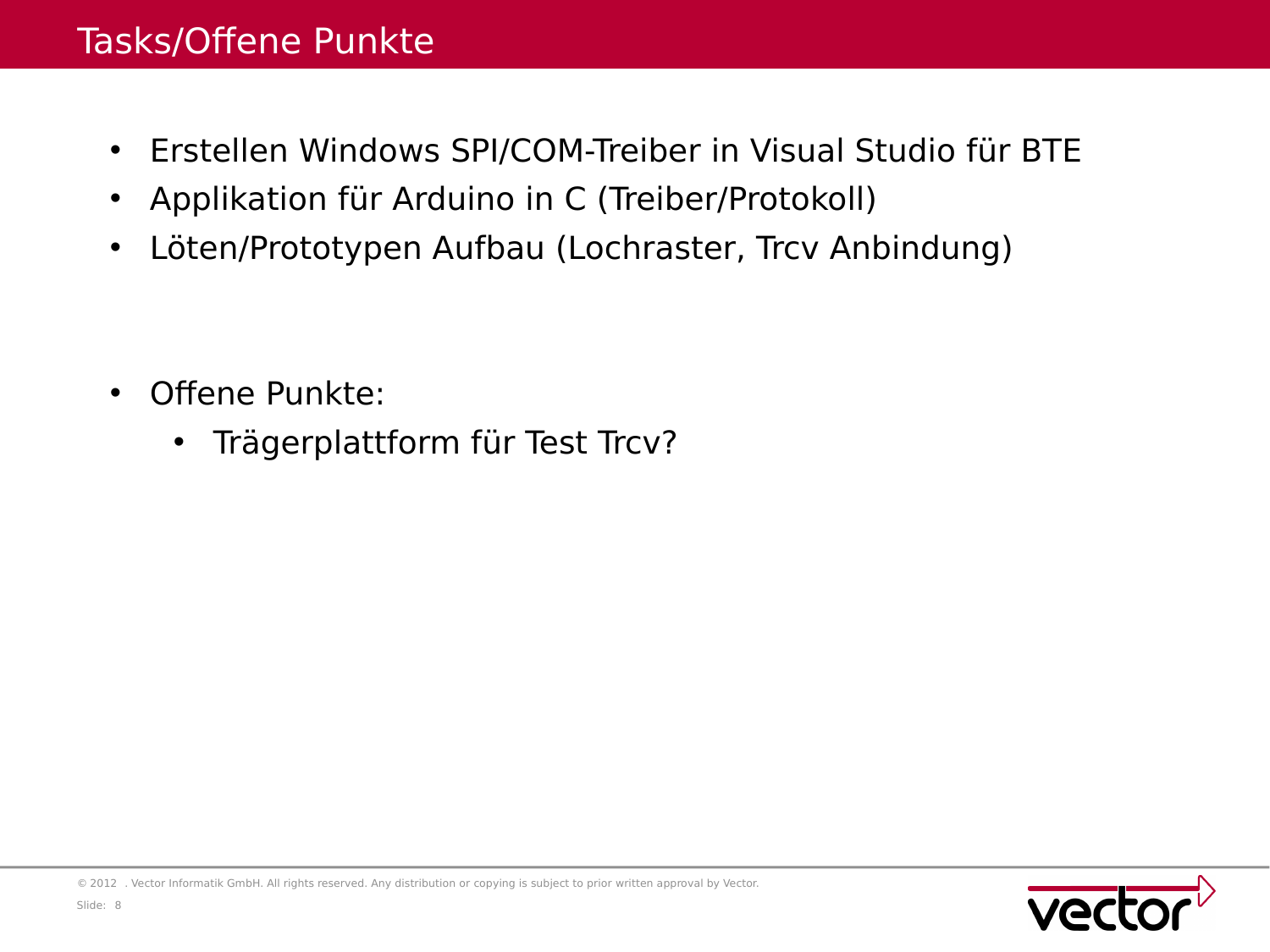

# Tasks/Offene Punkte
Erstellen Windows SPI/COM-Treiber in Visual Studio für BTE
Applikation für Arduino in C (Treiber/Protokoll)
Löten/Prototypen Aufbau (Lochraster, Trcv Anbindung)

Offene Punkte:
Trägerplattform für Test Trcv?